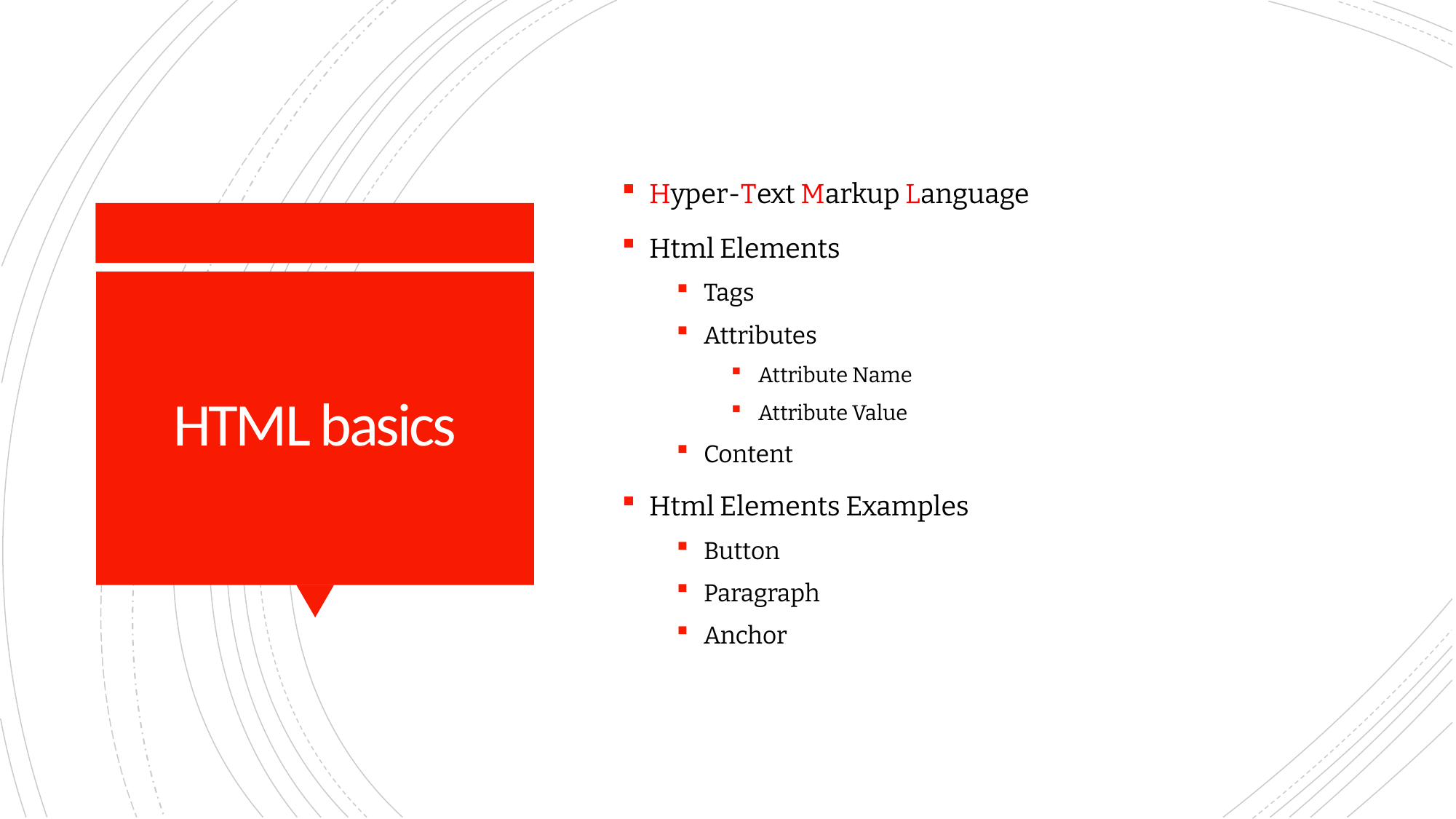

Hyper-Text Markup Language
Html Elements
Tags
Attributes
Attribute Name
Attribute Value
Content
Html Elements Examples
Button
Paragraph
Anchor
# HTML basics